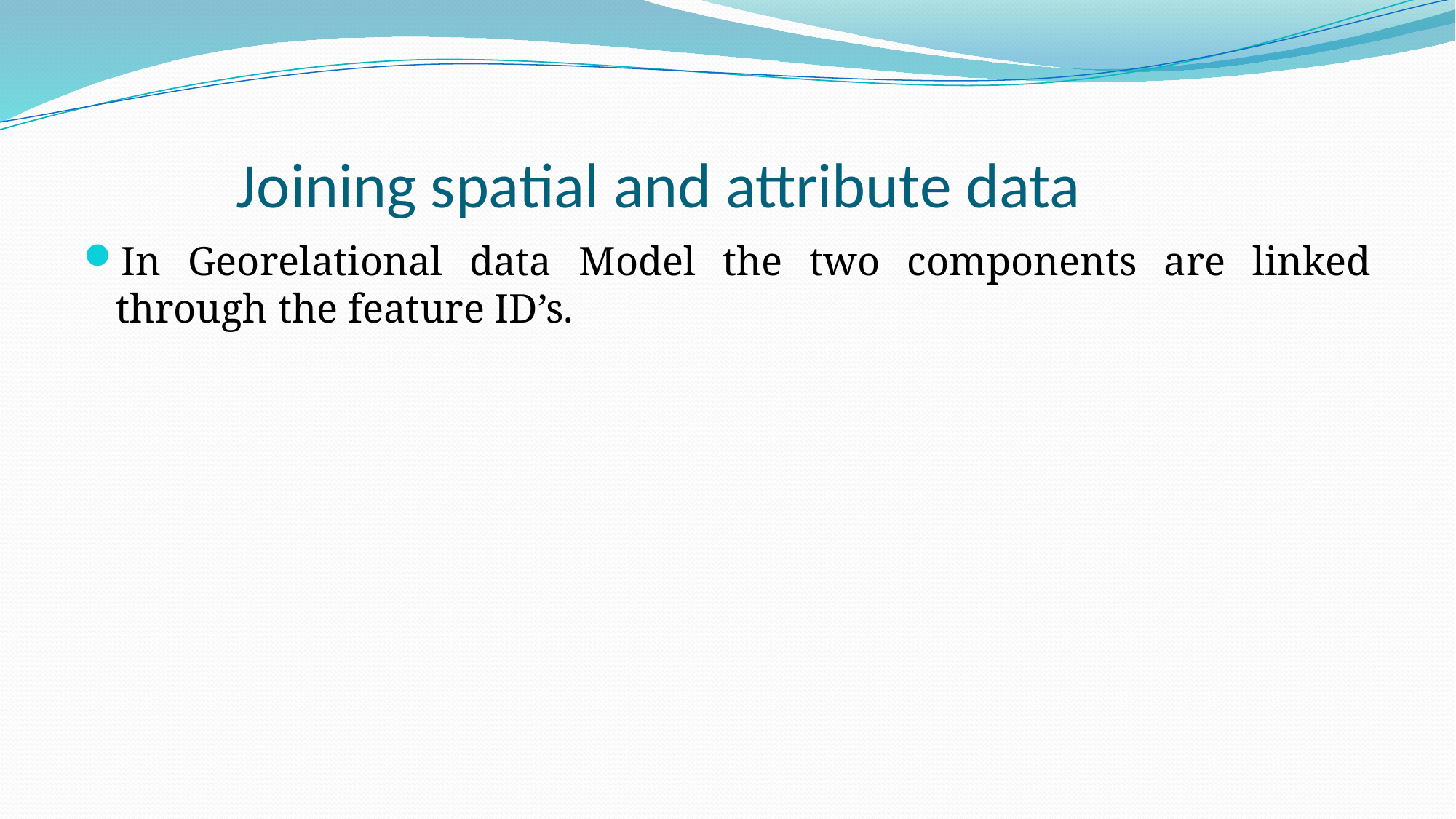

# Joining spatial and attribute data
In Georelational data Model the two components are linked through the feature ID’s.